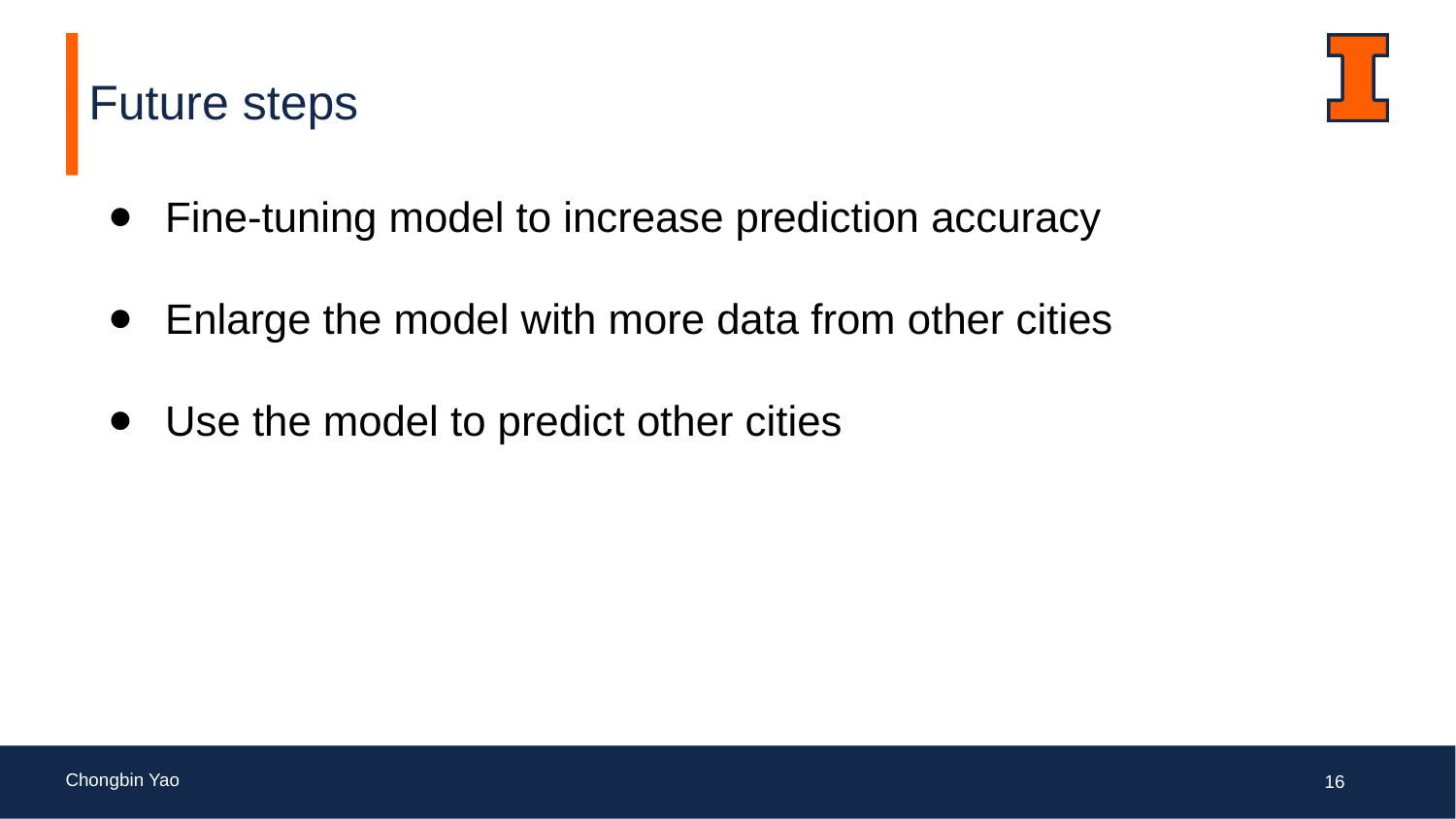

# Future steps
Fine-tuning model to increase prediction accuracy

Enlarge the model with more data from other cities

Use the model to predict other cities
Chongbin Yao
16